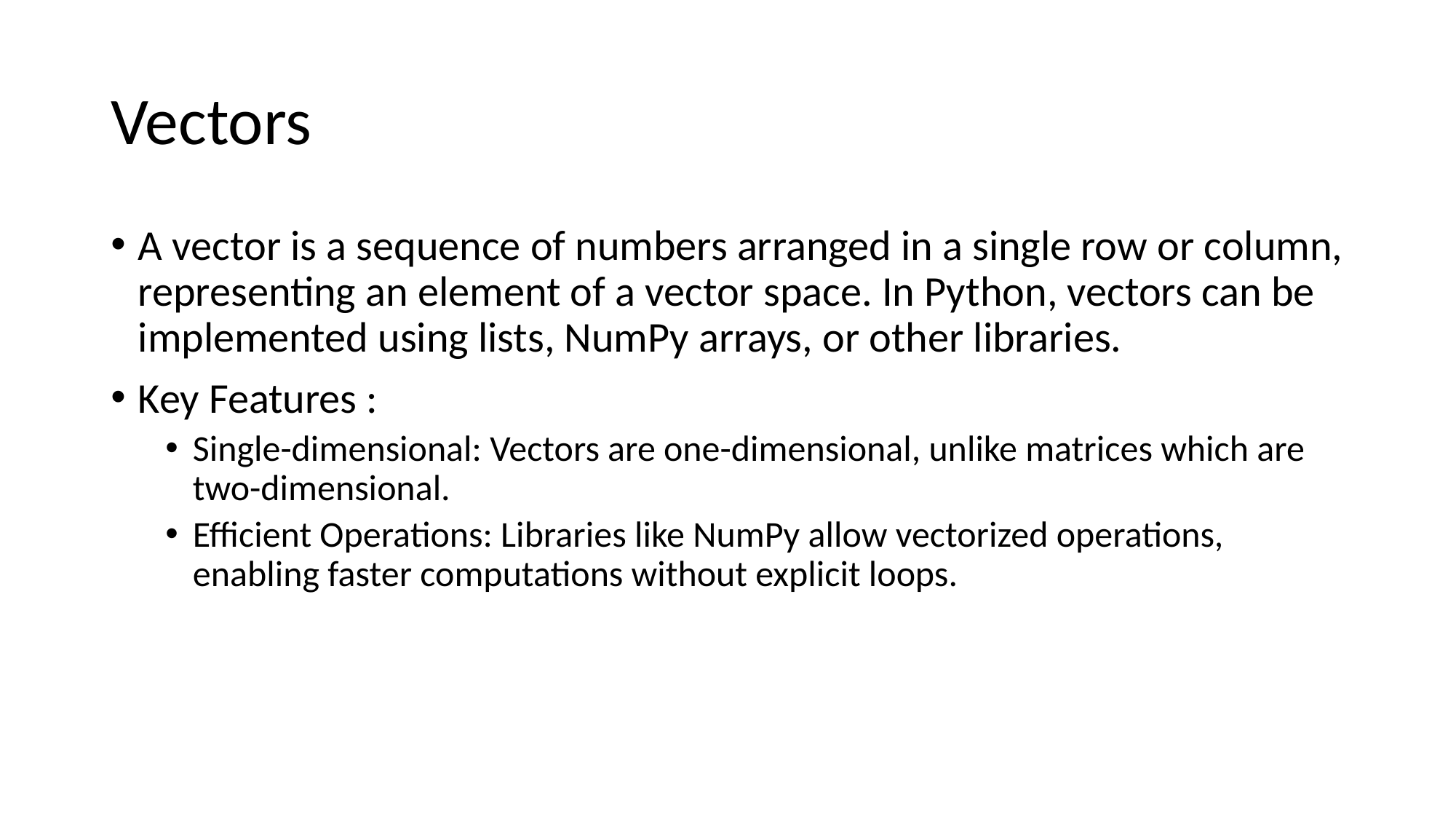

# Vectors
A vector is a sequence of numbers arranged in a single row or column, representing an element of a vector space. In Python, vectors can be implemented using lists, NumPy arrays, or other libraries.
Key Features :
Single-dimensional: Vectors are one-dimensional, unlike matrices which are two-dimensional.
Efficient Operations: Libraries like NumPy allow vectorized operations, enabling faster computations without explicit loops.